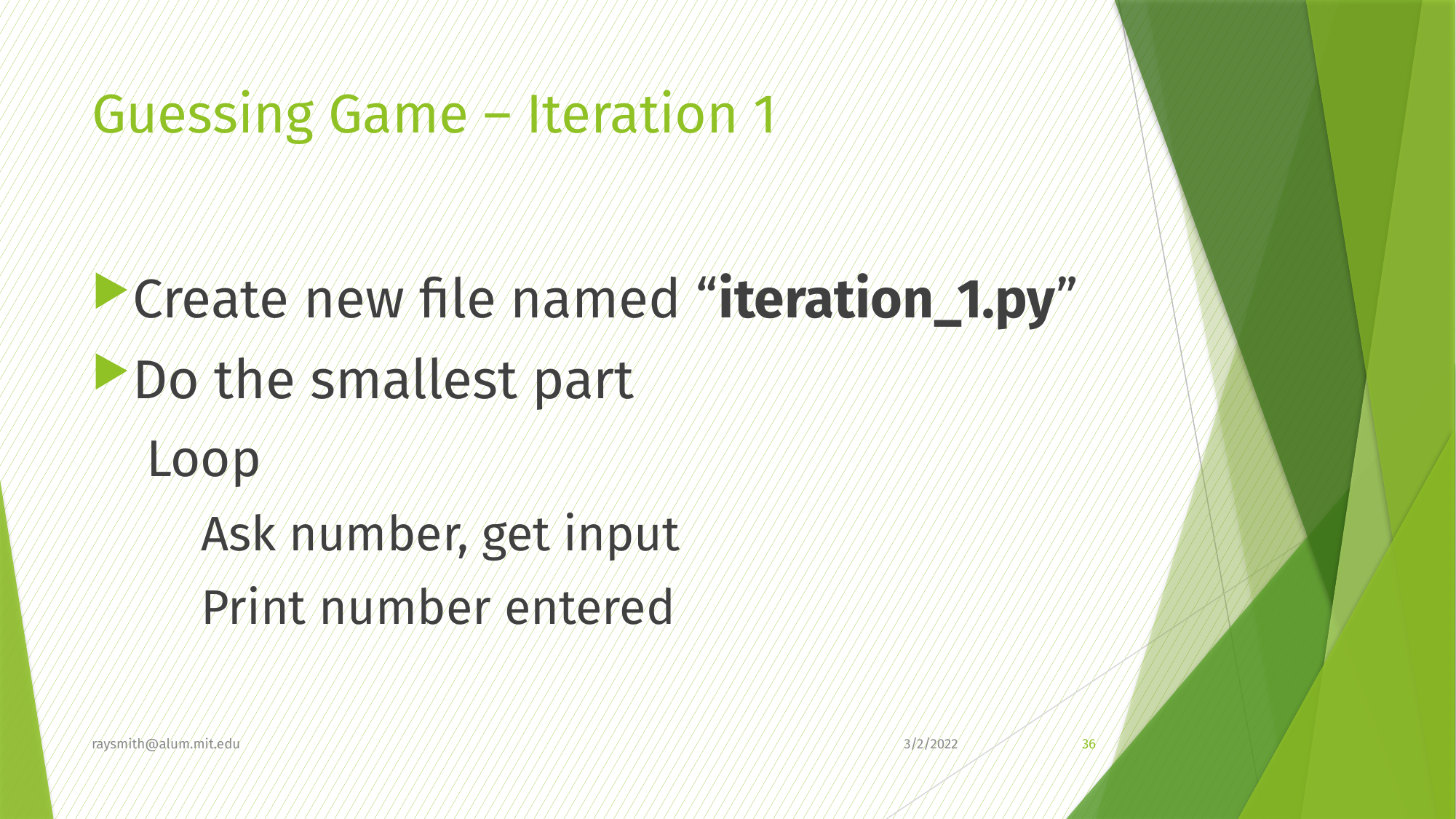

# Guessing Game – Iteration 1
Create new file named “iteration_1.py”
Do the smallest part
Loop
Ask number, get input
Print number entered

raysmith@alum.mit.edu
3/2/2022
36